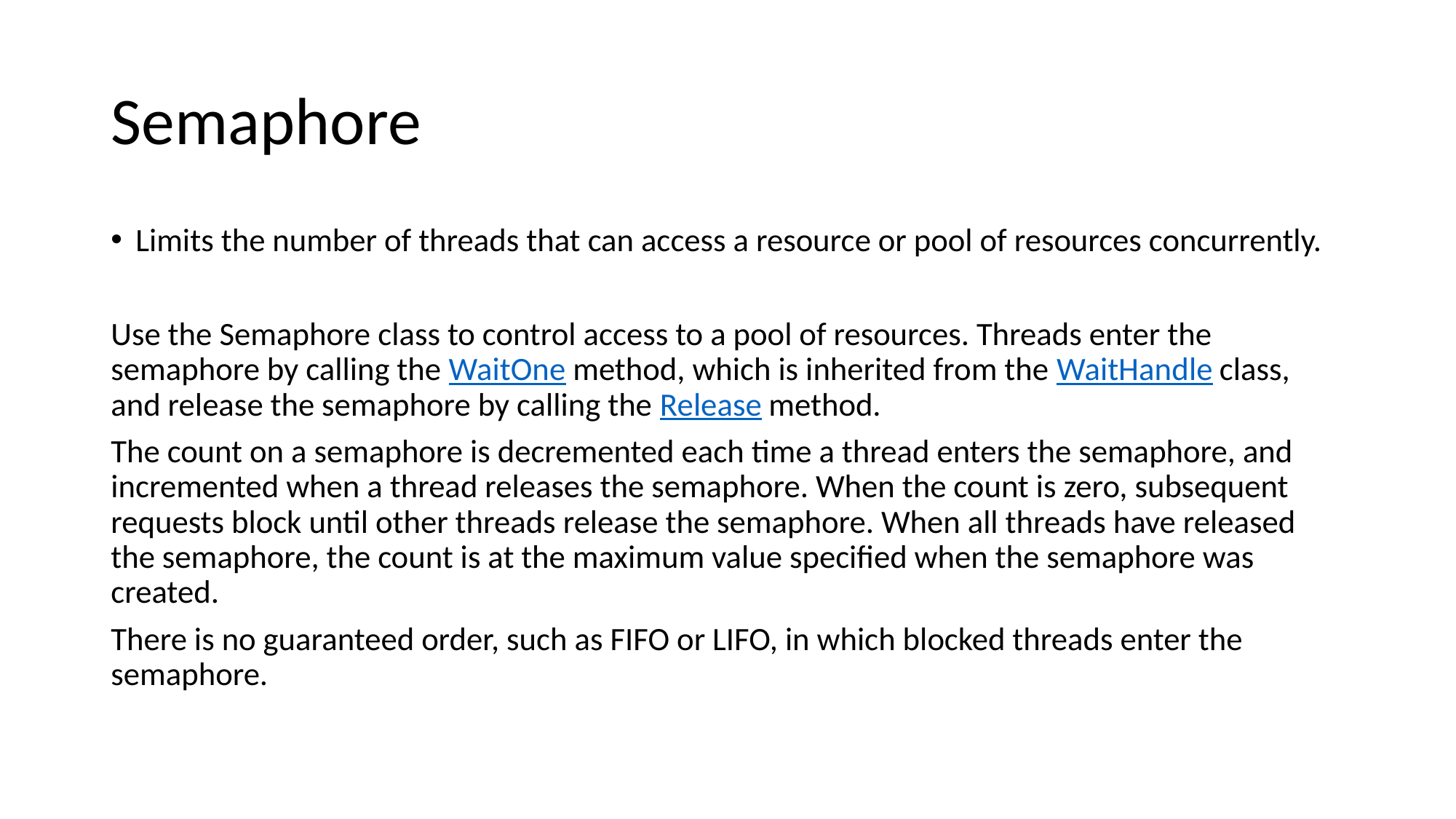

# Semaphore
Limits the number of threads that can access a resource or pool of resources concurrently.

Use the Semaphore class to control access to a pool of resources. Threads enter the semaphore by calling the WaitOne method, which is inherited from the WaitHandle class, and release the semaphore by calling the Release method.
The count on a semaphore is decremented each time a thread enters the semaphore, and incremented when a thread releases the semaphore. When the count is zero, subsequent requests block until other threads release the semaphore. When all threads have released the semaphore, the count is at the maximum value specified when the semaphore was created.
There is no guaranteed order, such as FIFO or LIFO, in which blocked threads enter the semaphore.